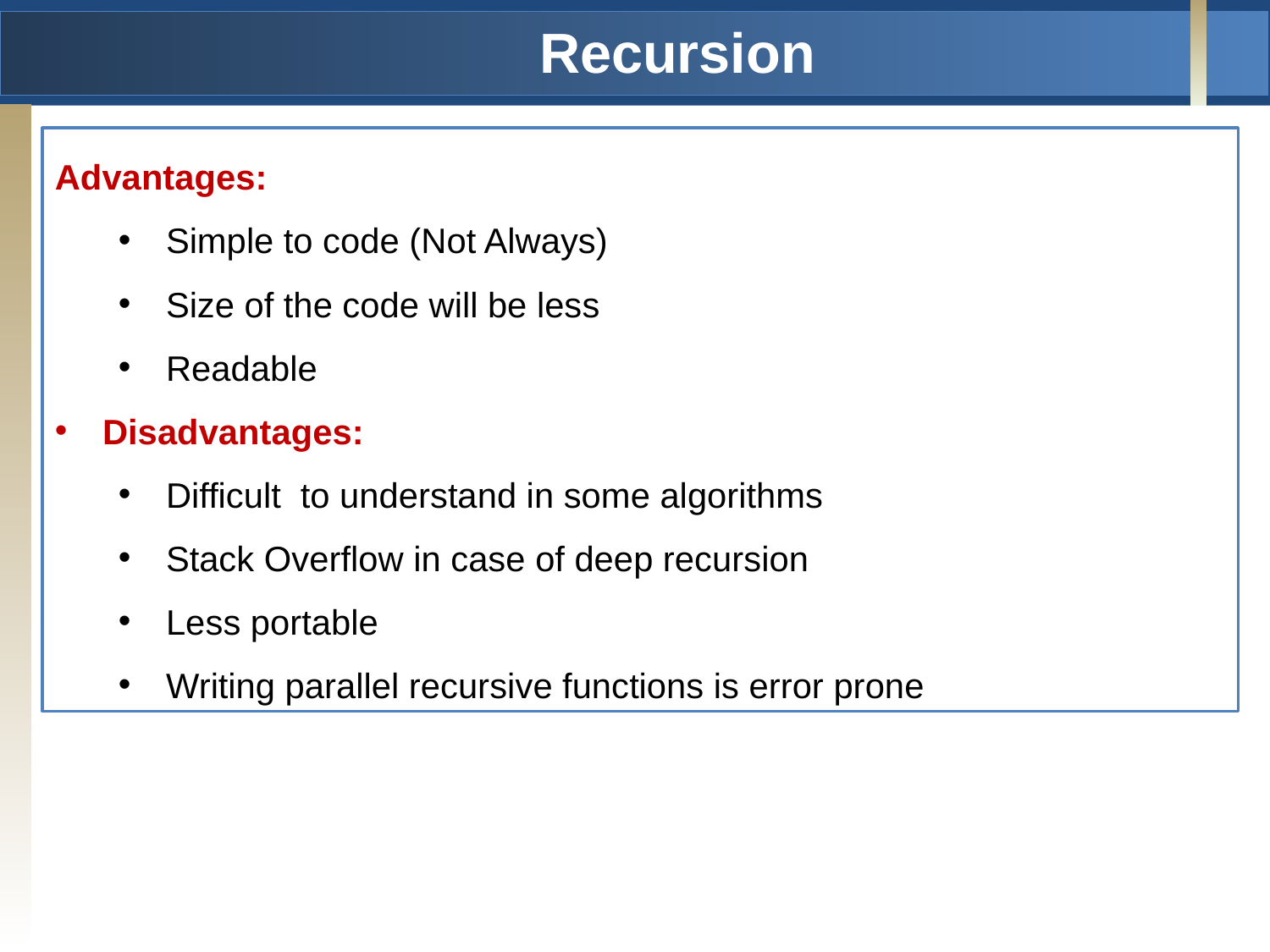

# Recursion
Advantages:
Simple to code (Not Always)
Size of the code will be less
Readable
Disadvantages:
Difficult  to understand in some algorithms
Stack Overflow in case of deep recursion
Less portable
Writing parallel recursive functions is error prone